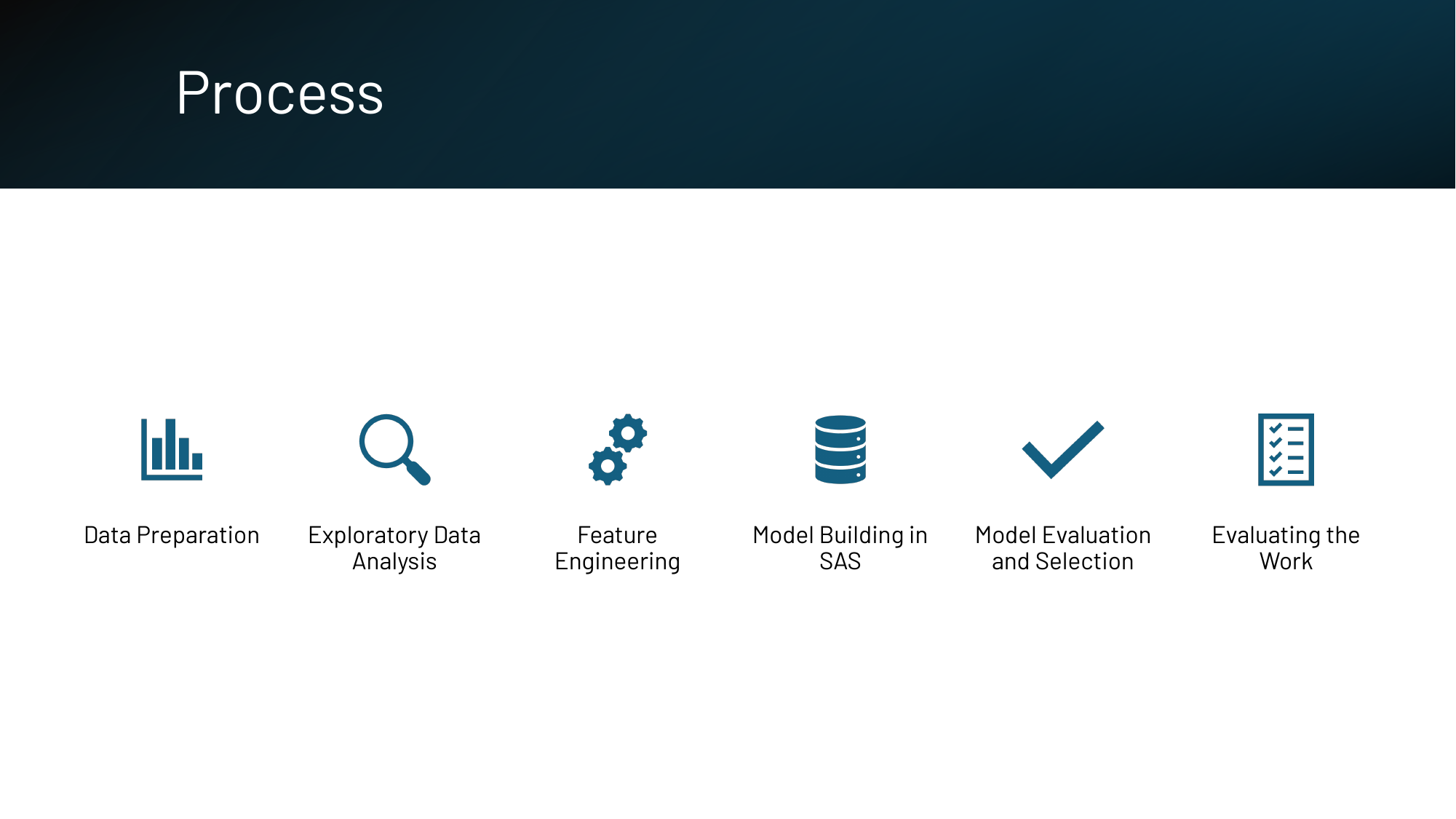

# Process
Data Preparation
Exploratory Data Analysis
Feature Engineering
Model Building in SAS
Model Evaluation and Selection
Evaluating the Work